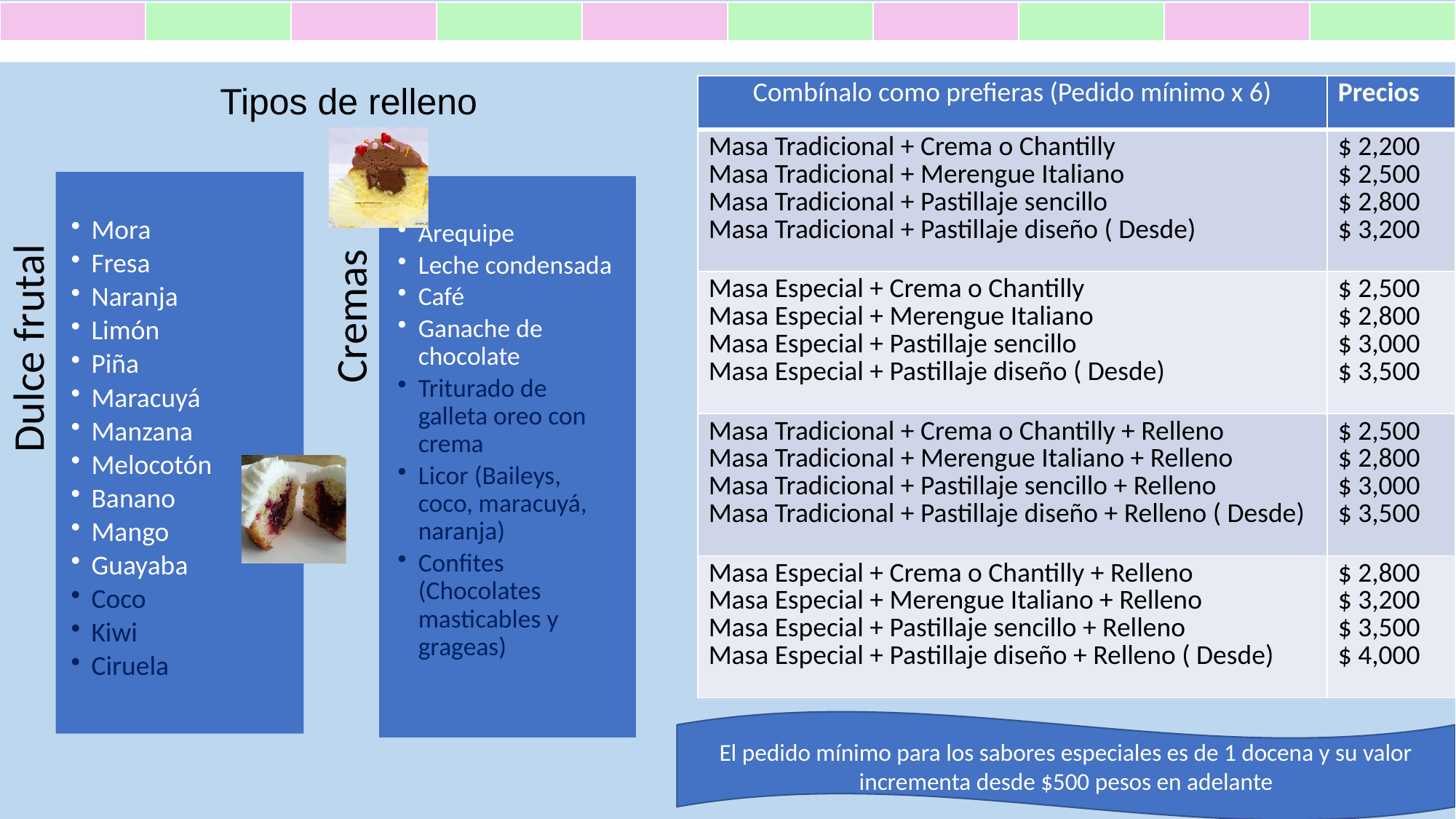

|  |  |  |  |  |  |  |  |  |  |
| --- | --- | --- | --- | --- | --- | --- | --- | --- | --- |

Tipos de relleno
| Combínalo como prefieras (Pedido mínimo x 6) | Precios |
| --- | --- |
| Masa Tradicional + Crema o Chantilly Masa Tradicional + Merengue Italiano Masa Tradicional + Pastillaje sencillo Masa Tradicional + Pastillaje diseño ( Desde) | $ 2,200 $ 2,500 $ 2,800 $ 3,200 |
| Masa Especial + Crema o Chantilly Masa Especial + Merengue Italiano Masa Especial + Pastillaje sencillo Masa Especial + Pastillaje diseño ( Desde) | $ 2,500 $ 2,800 $ 3,000 $ 3,500 |
| Masa Tradicional + Crema o Chantilly + Relleno Masa Tradicional + Merengue Italiano + Relleno Masa Tradicional + Pastillaje sencillo + Relleno Masa Tradicional + Pastillaje diseño + Relleno ( Desde) | $ 2,500 $ 2,800 $ 3,000 $ 3,500 |
| Masa Especial + Crema o Chantilly + Relleno Masa Especial + Merengue Italiano + Relleno Masa Especial + Pastillaje sencillo + Relleno Masa Especial + Pastillaje diseño + Relleno ( Desde) | $ 2,800 $ 3,200 $ 3,500 $ 4,000 |
Dulce frutal
Mora
Fresa
Naranja
Limón
Piña
Maracuyá
Manzana
Melocotón
Banano
Mango
Guayaba
Coco
Kiwi
Ciruela

Cremas
Arequipe
Leche condensada
Café
Ganache de chocolate
Triturado de galleta oreo con crema
Licor (Baileys, coco, maracuyá, naranja)
Confites (Chocolates masticables y grageas)
El pedido mínimo para los sabores especiales es de 1 docena y su valor incrementa desde $500 pesos en adelante